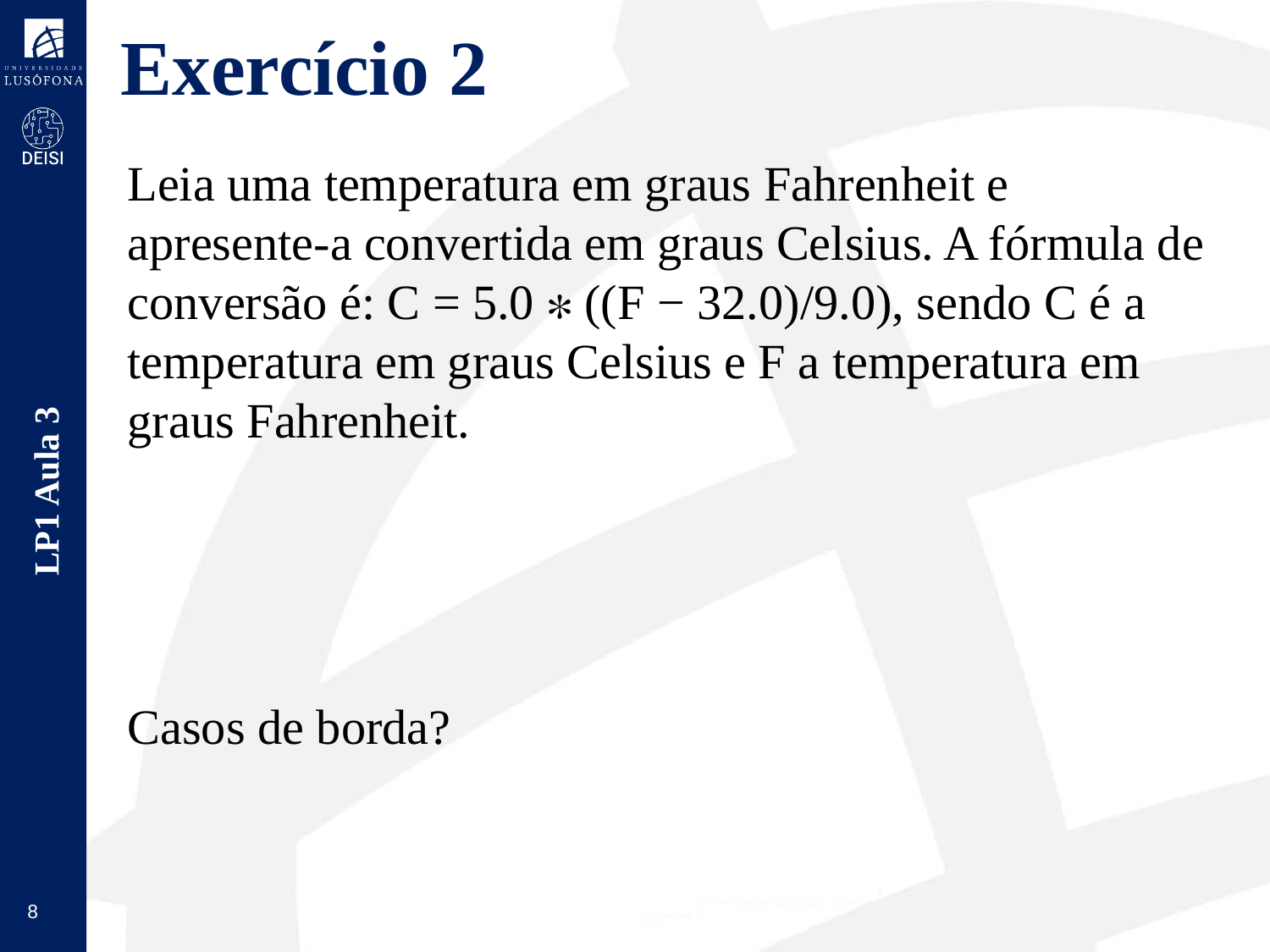

# Exercício 2
Leia uma temperatura em graus Fahrenheit e apresente-a convertida em graus Celsius. A fórmula de conversão é: C = 5.0 ∗ ((F − 32.0)/9.0), sendo C é a temperatura em graus Celsius e F a temperatura em graus Fahrenheit.

Casos de borda?